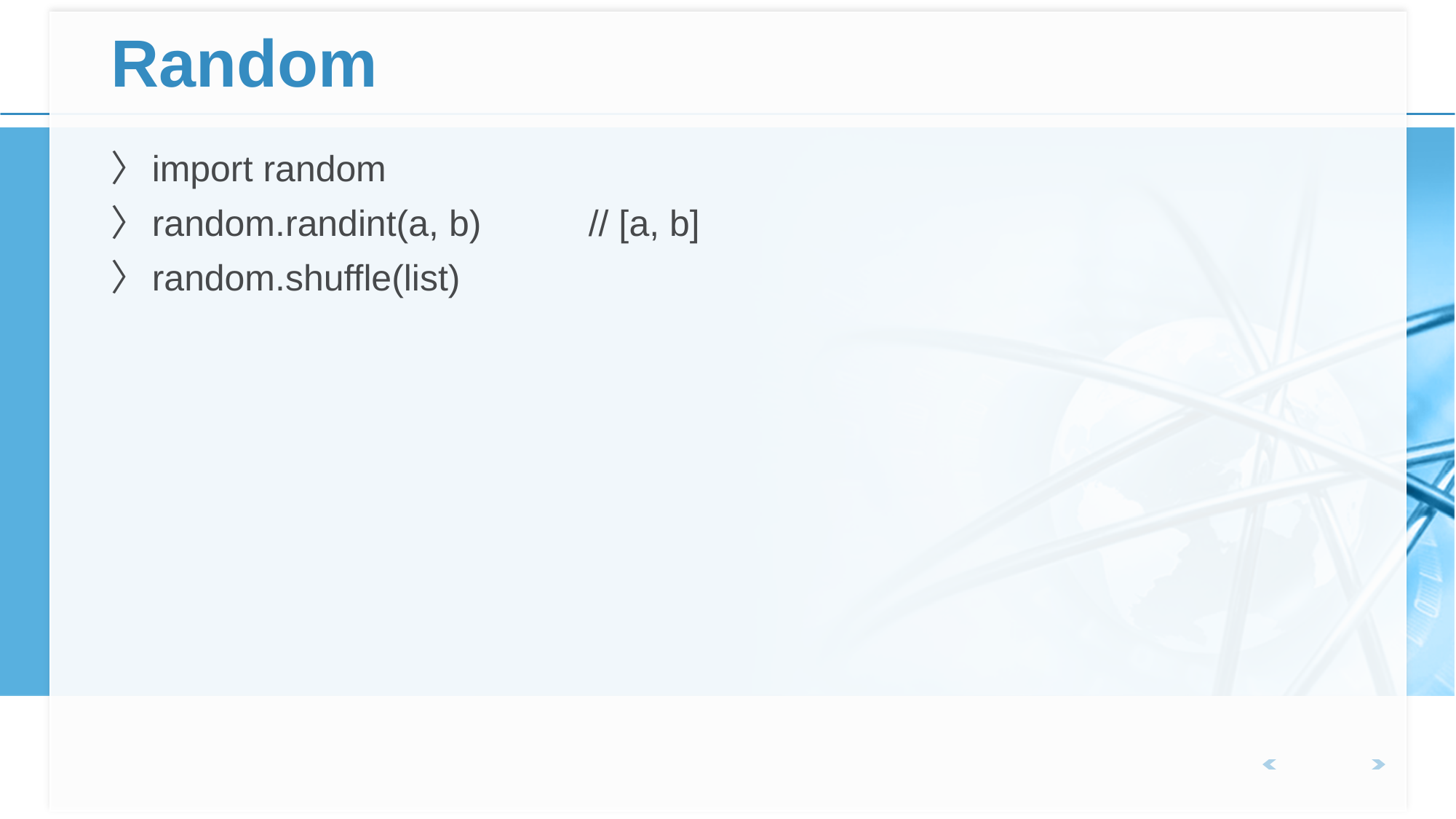

# Random
import random
random.randint(a, b)	// [a, b]
random.shuffle(list)